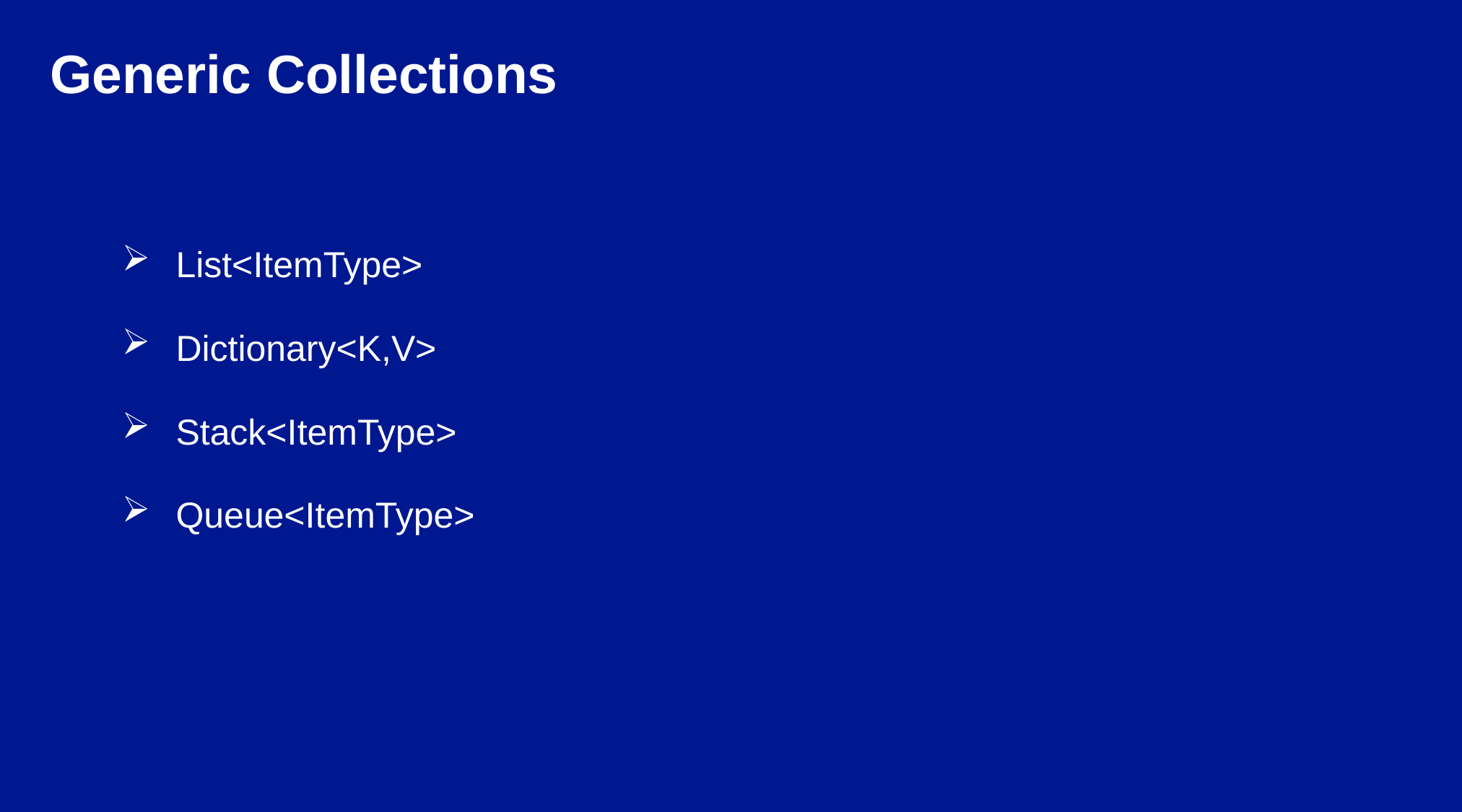

# Generic Collections
List<ItemType>

Dictionary<K,V>

Stack<ItemType>

Queue<ItemType>